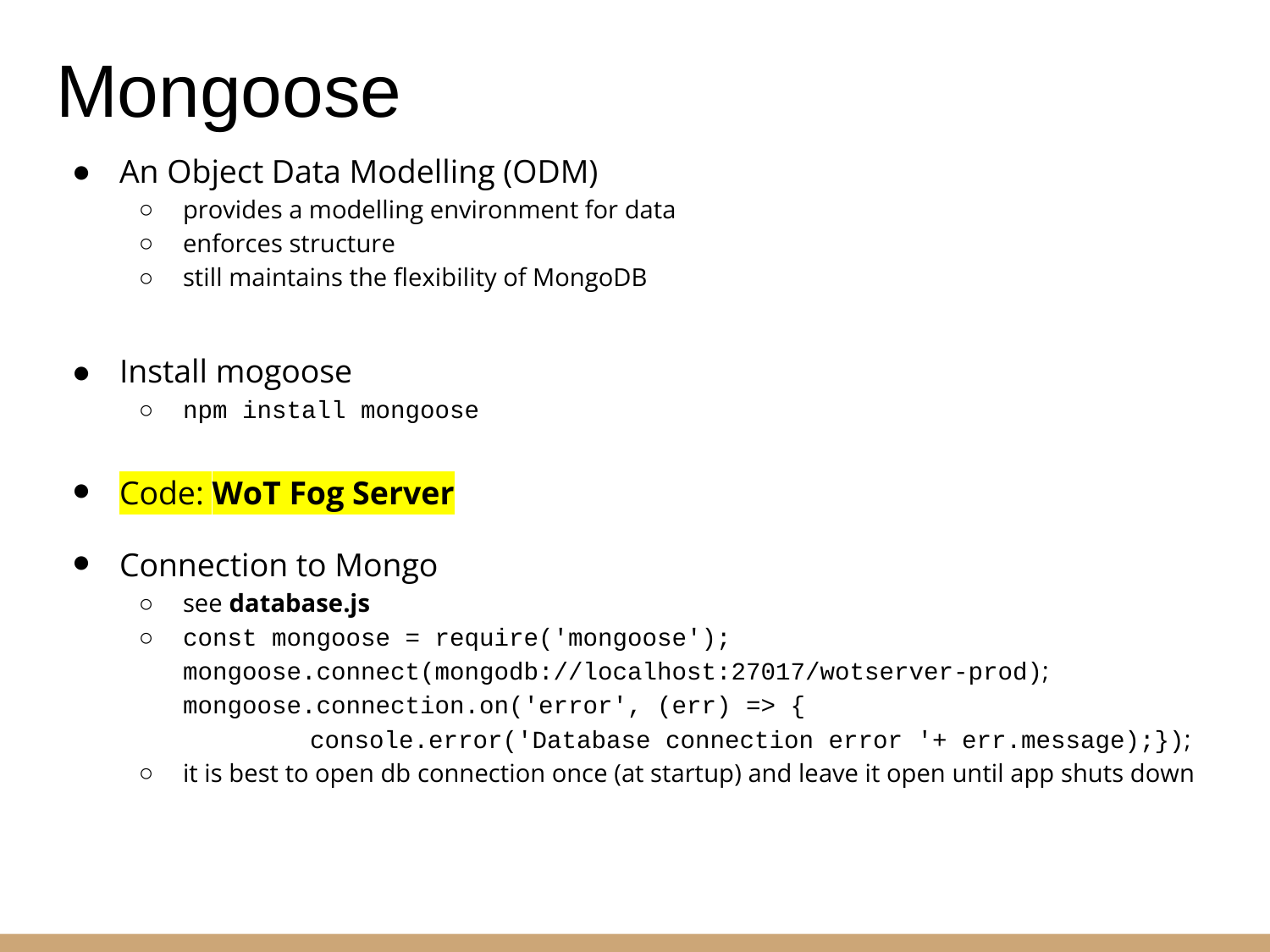

# Mongoose
An Object Data Modelling (ODM)
provides a modelling environment for data
enforces structure
still maintains the flexibility of MongoDB

Install mogoose
npm install mongoose

Code: WoT Fog Server
Connection to Mongo
see database.js
const mongoose = require('mongoose');
mongoose.connect(mongodb://localhost:27017/wotserver-prod);
mongoose.connection.on('error', (err) => {
	console.error('Database connection error '+ err.message);});
it is best to open db connection once (at startup) and leave it open until app shuts down